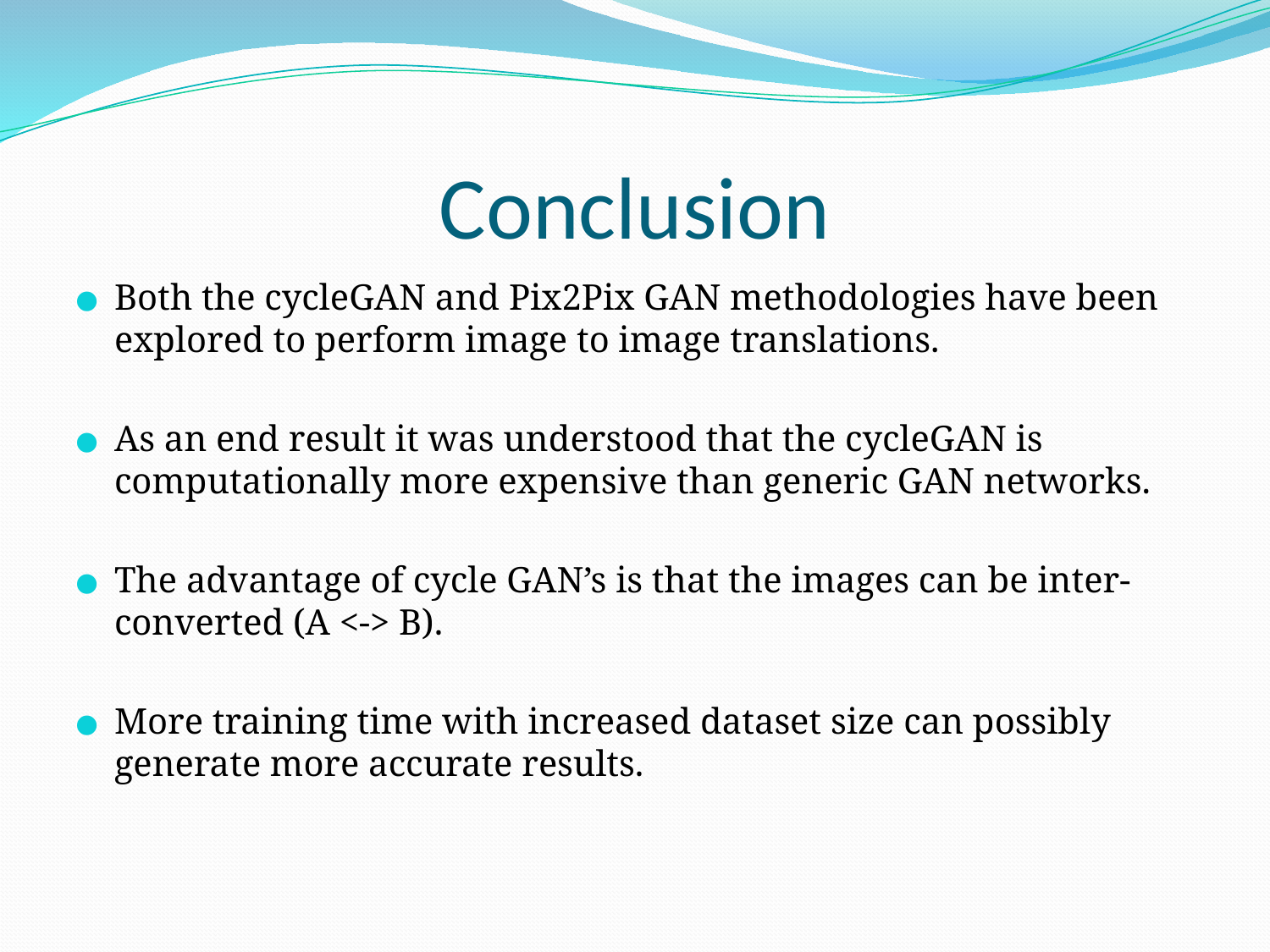

# Conclusion
Both the cycleGAN and Pix2Pix GAN methodologies have been explored to perform image to image translations.

As an end result it was understood that the cycleGAN is computationally more expensive than generic GAN networks.

The advantage of cycle GAN’s is that the images can be inter-converted (A <-> B).

More training time with increased dataset size can possibly generate more accurate results.